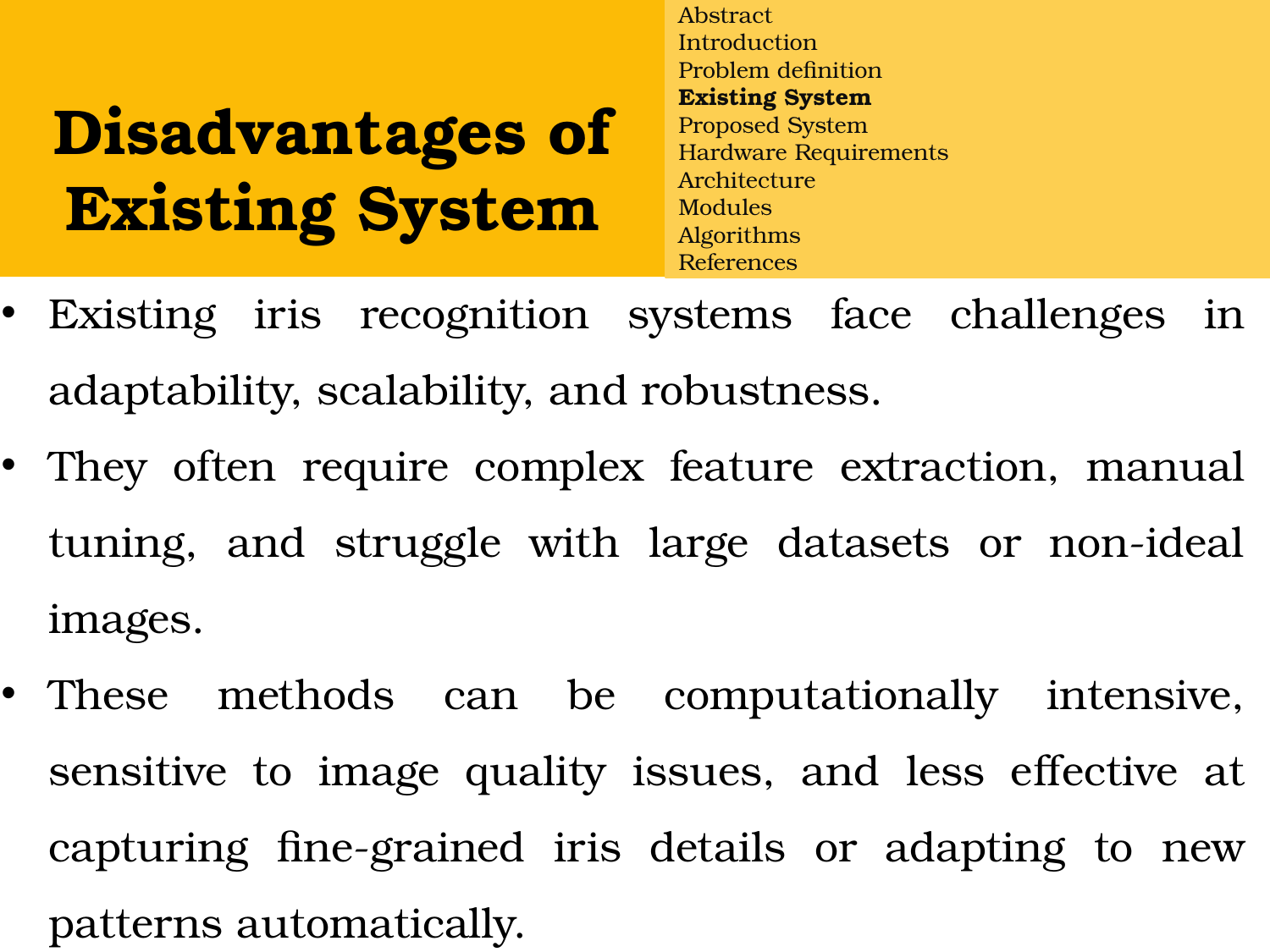

Introduction
Existing System
Proposed System
Software requirements
References
Abstract
Introduction
Problem definition
Existing System
Proposed System
Hardware Requirements
Architecture
Modules
Algorithms
References
Disadvantages of Existing System
Existing iris recognition systems face challenges in adaptability, scalability, and robustness.
They often require complex feature extraction, manual tuning, and struggle with large datasets or non-ideal images.
These methods can be computationally intensive, sensitive to image quality issues, and less effective at capturing fine-grained iris details or adapting to new patterns automatically.